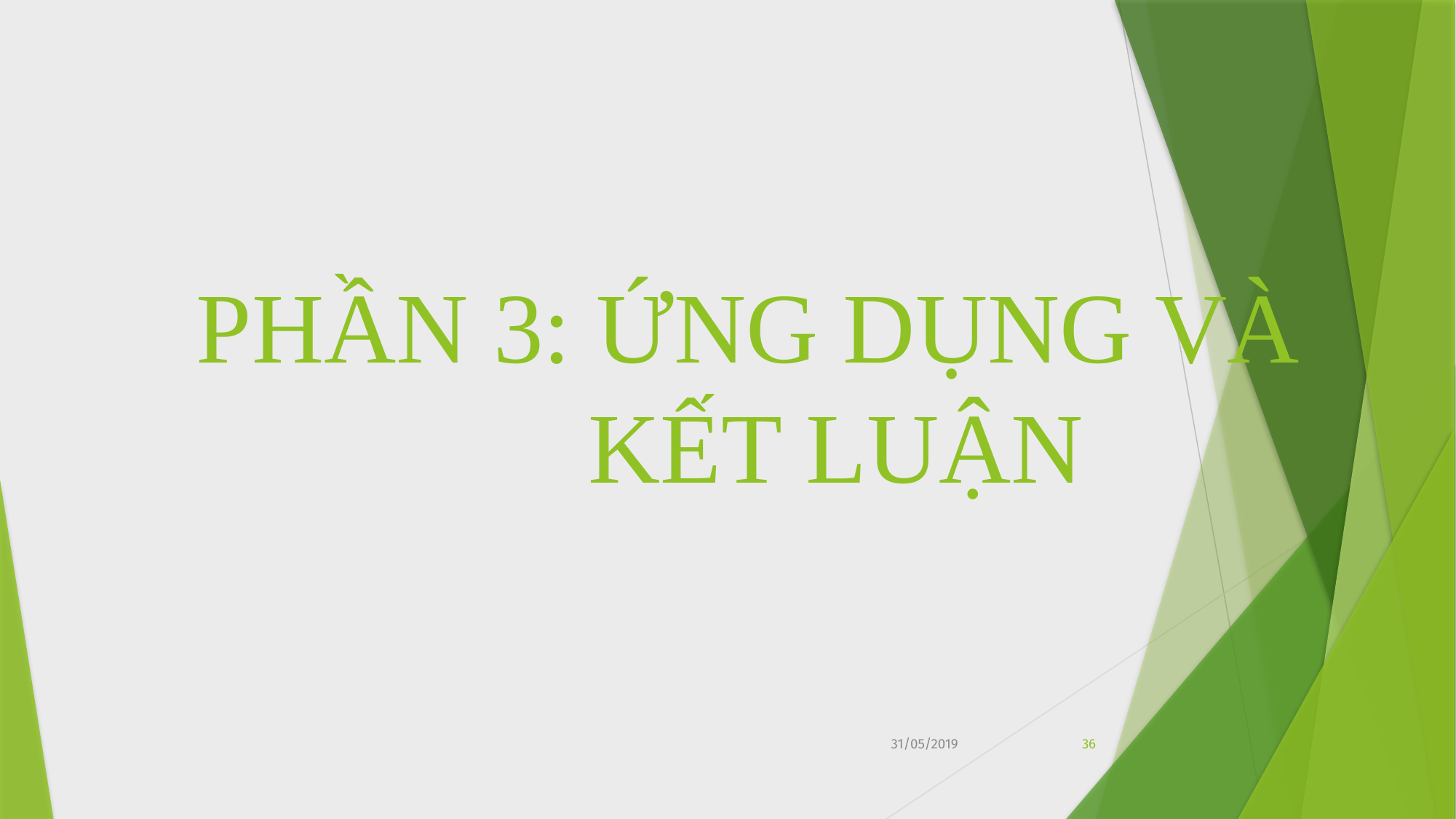

# PHẦN 3: Ứng dụng và        kết luận

31/05/2019
36